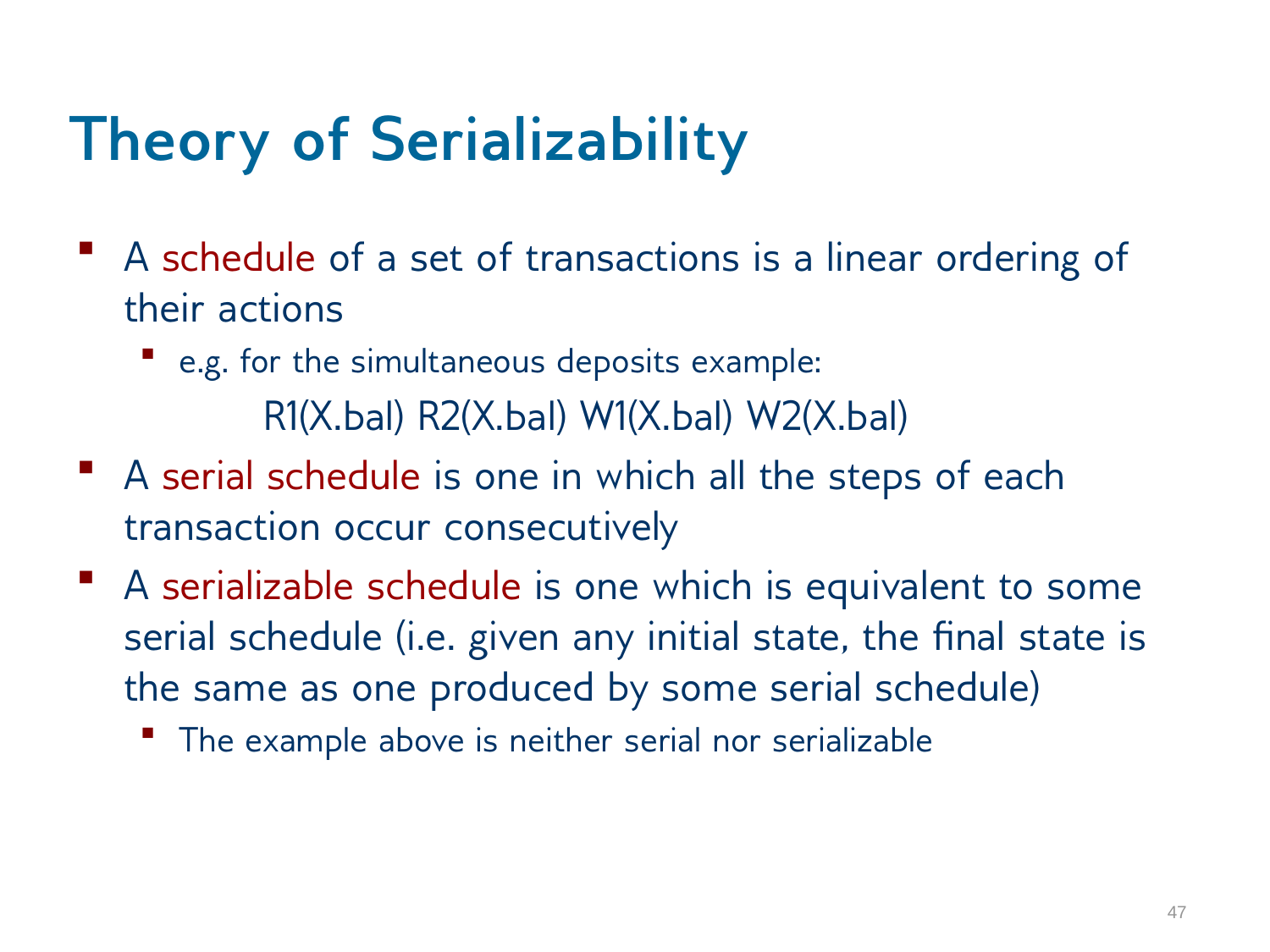

# Theory of Serializability
A schedule of a set of transactions is a linear ordering of their actions
e.g. for the simultaneous deposits example:
	  	 R1(X.bal) R2(X.bal) W1(X.bal) W2(X.bal)
A serial schedule is one in which all the steps of each transaction occur consecutively
A serializable schedule is one which is equivalent to some  serial schedule (i.e. given any initial state, the final state is the same as one produced by some serial schedule)
The example above is neither serial nor serializable
47